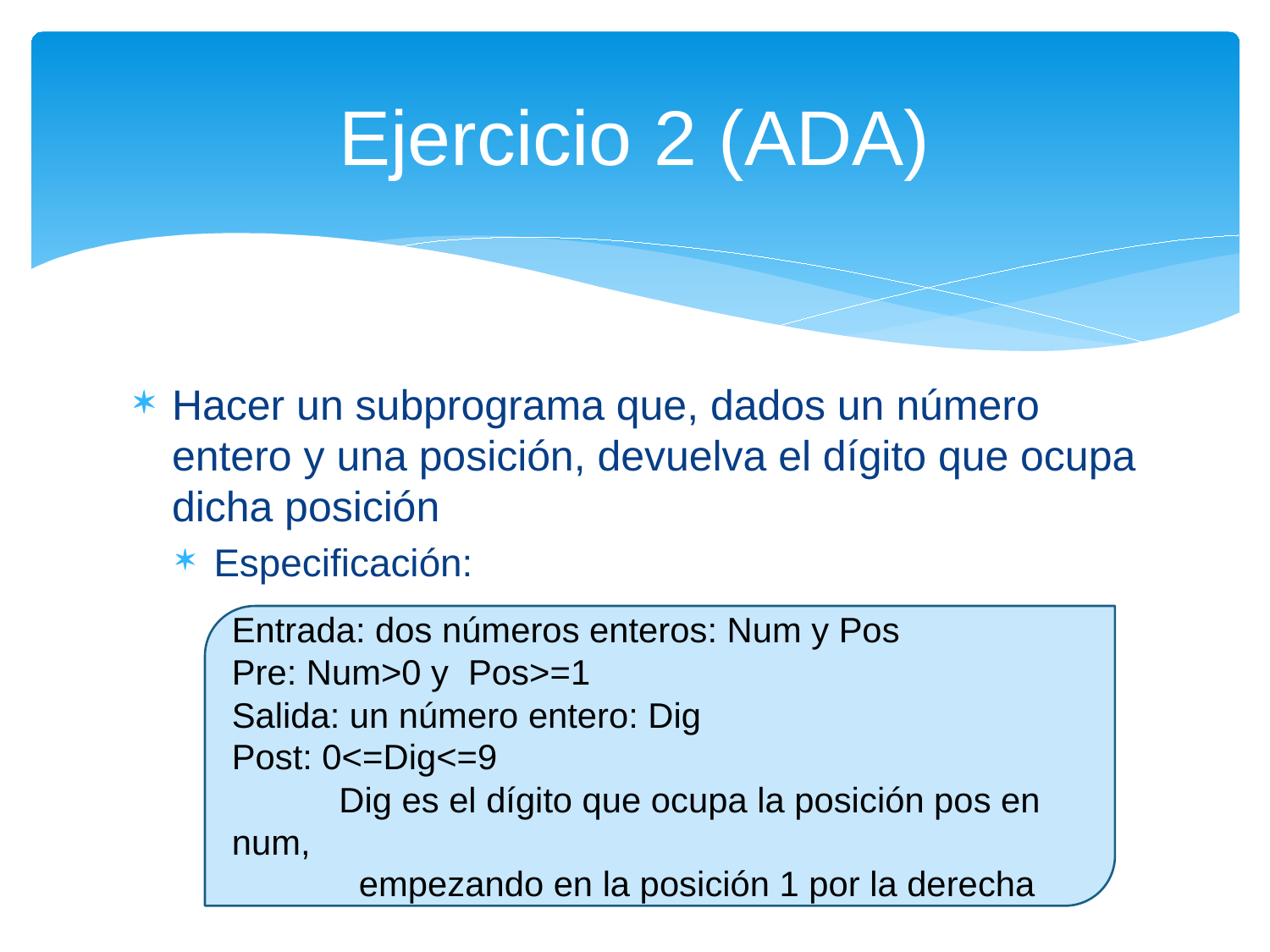

# Ejercicio 2 (ADA)
Hacer un subprograma que, dados un número entero y una posición, devuelva el dígito que ocupa dicha posición
Especificación:
Entrada: dos números enteros: Num y Pos
Pre: Num>0 y  Pos>=1
Salida: un número entero: Dig
Post: 0<=Dig<=9
           Dig es el dígito que ocupa la posición pos en num,
	empezando en la posición 1 por la derecha